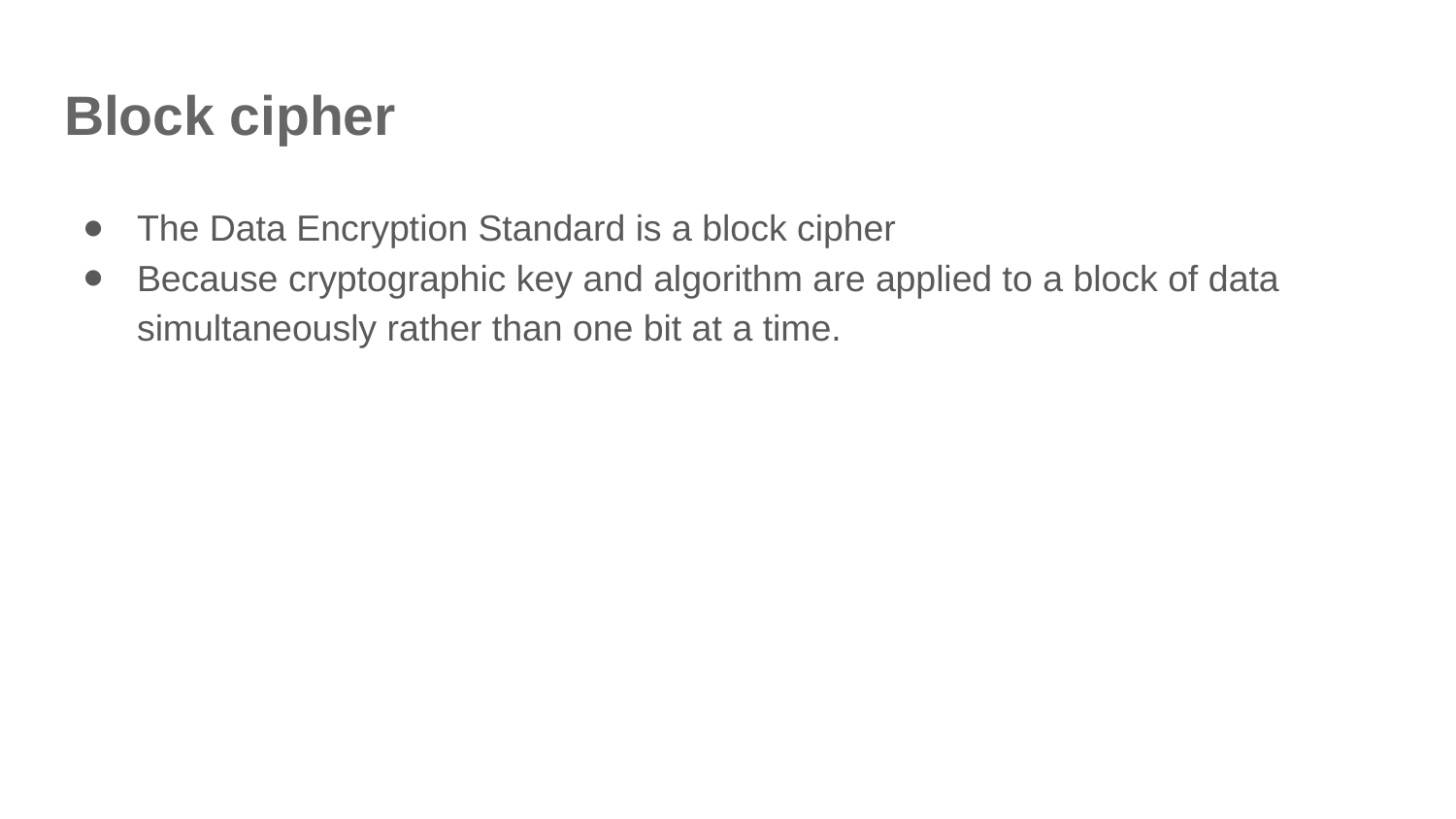

# Block cipher
The Data Encryption Standard is a block cipher
Because cryptographic key and algorithm are applied to a block of data simultaneously rather than one bit at a time.